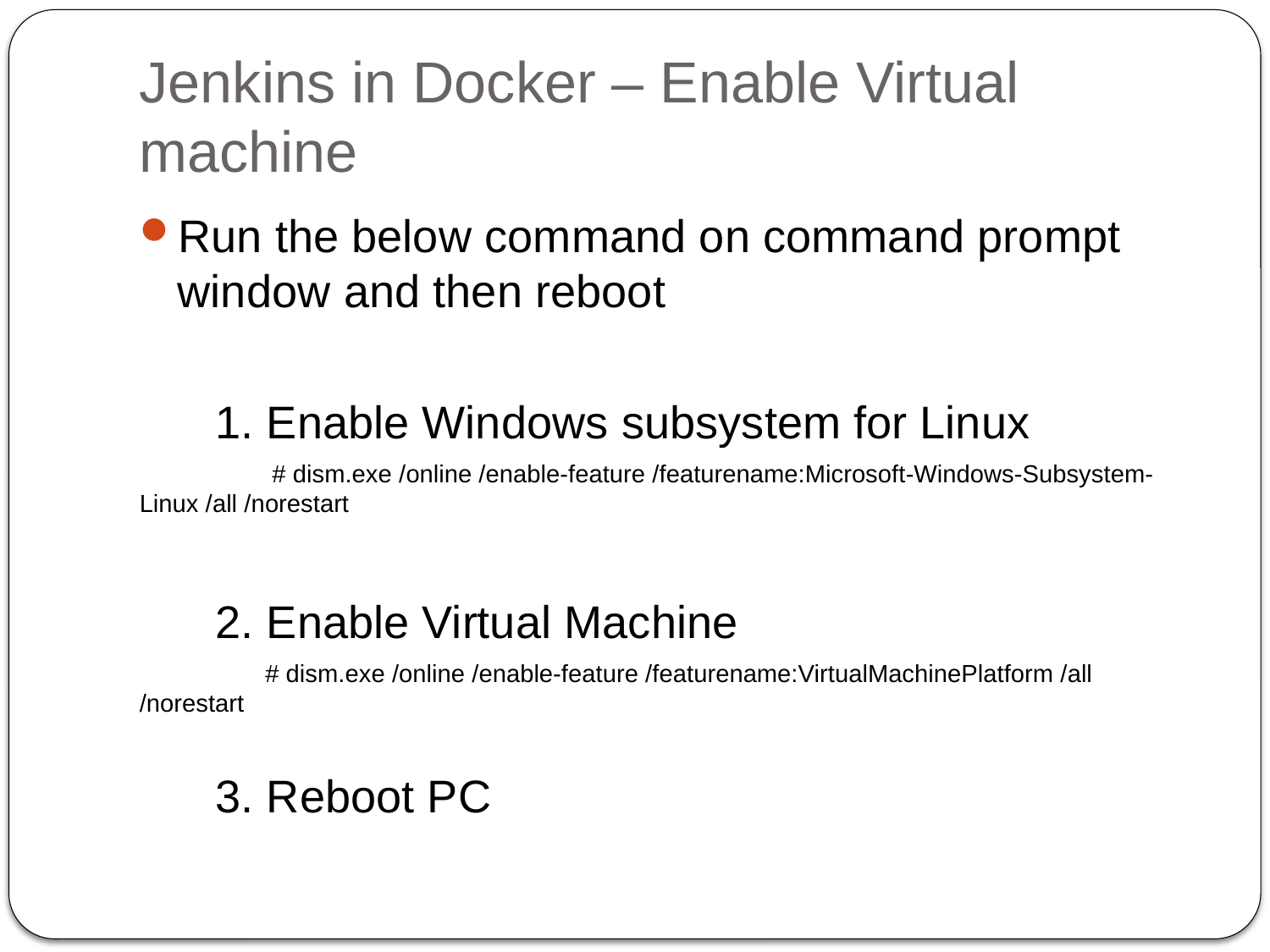

# Jenkins in Docker – Enable Virtual machine
Run the below command on command prompt window and then reboot

      1. Enable Windows subsystem for Linux
                   # dism.exe /online /enable-feature /featurename:Microsoft-Windows-Subsystem-Linux /all /norestart

      2. Enable Virtual Machine
                  # dism.exe /online /enable-feature /featurename:VirtualMachinePlatform /all /norestart

      3. Reboot PC